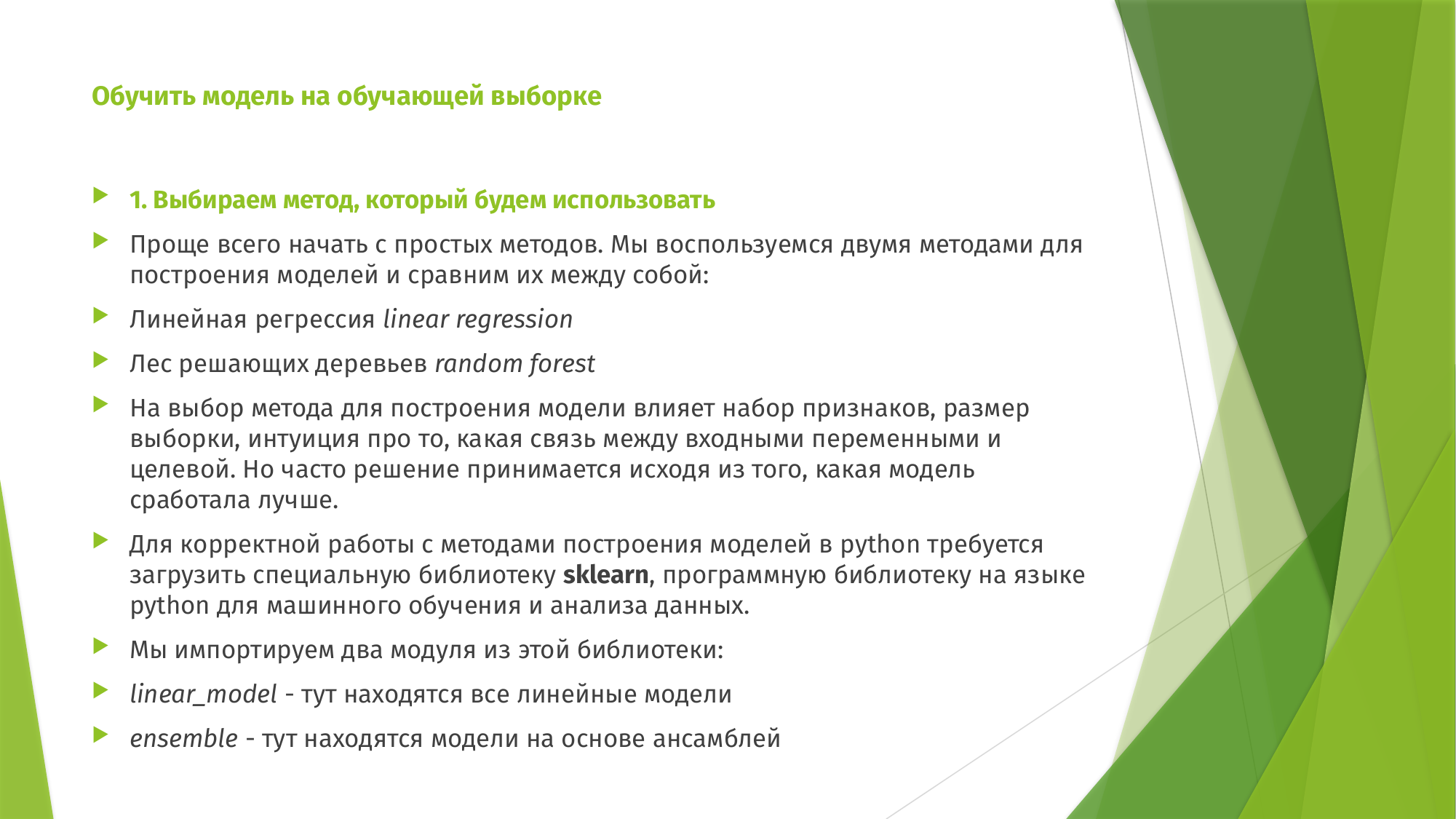

# Обучить модель на обучающей выборке
1. Выбираем метод, который будем использовать
Проще всего начать с простых методов. Мы воспользуемся двумя методами для построения моделей и сравним их между собой:
Линейная регрессия linear regression
Лес решающих деревьев random forest
На выбор метода для построения модели влияет набор признаков, размер выборки, интуиция про то, какая связь между входными переменными и целевой. Но часто решение принимается исходя из того, какая модель сработала лучше.
Для корректной работы с методами построения моделей в python требуется загрузить специальную библиотеку sklearn, программную библиотеку на языке python для машинного обучения и анализа данных.
Мы импортируем два модуля из этой библиотеки:
linear_model - тут находятся все линейные модели
ensemble - тут находятся модели на основе ансамблей